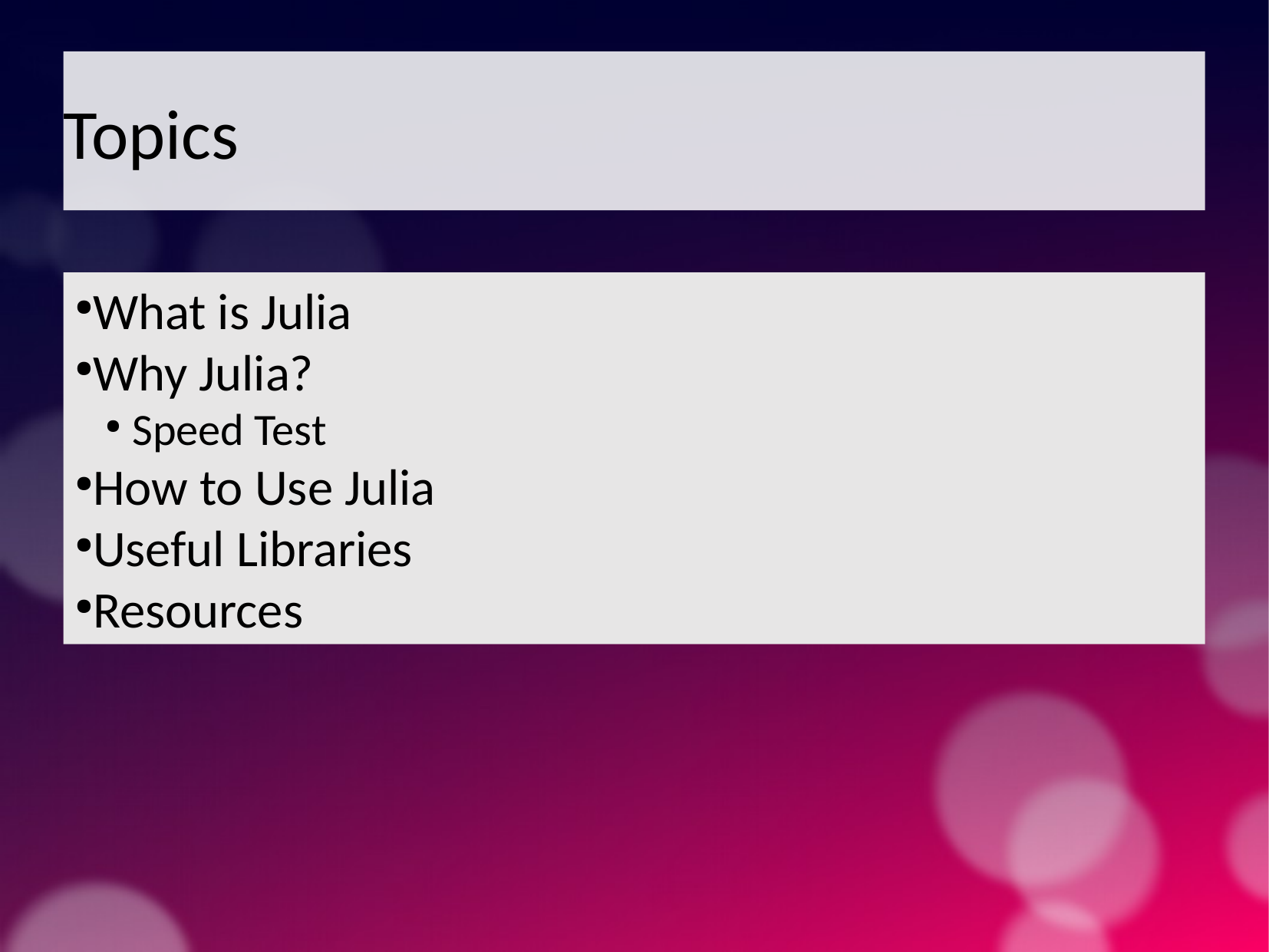

Topics
What is Julia
Why Julia?
Speed Test
How to Use Julia
Useful Libraries
Resources